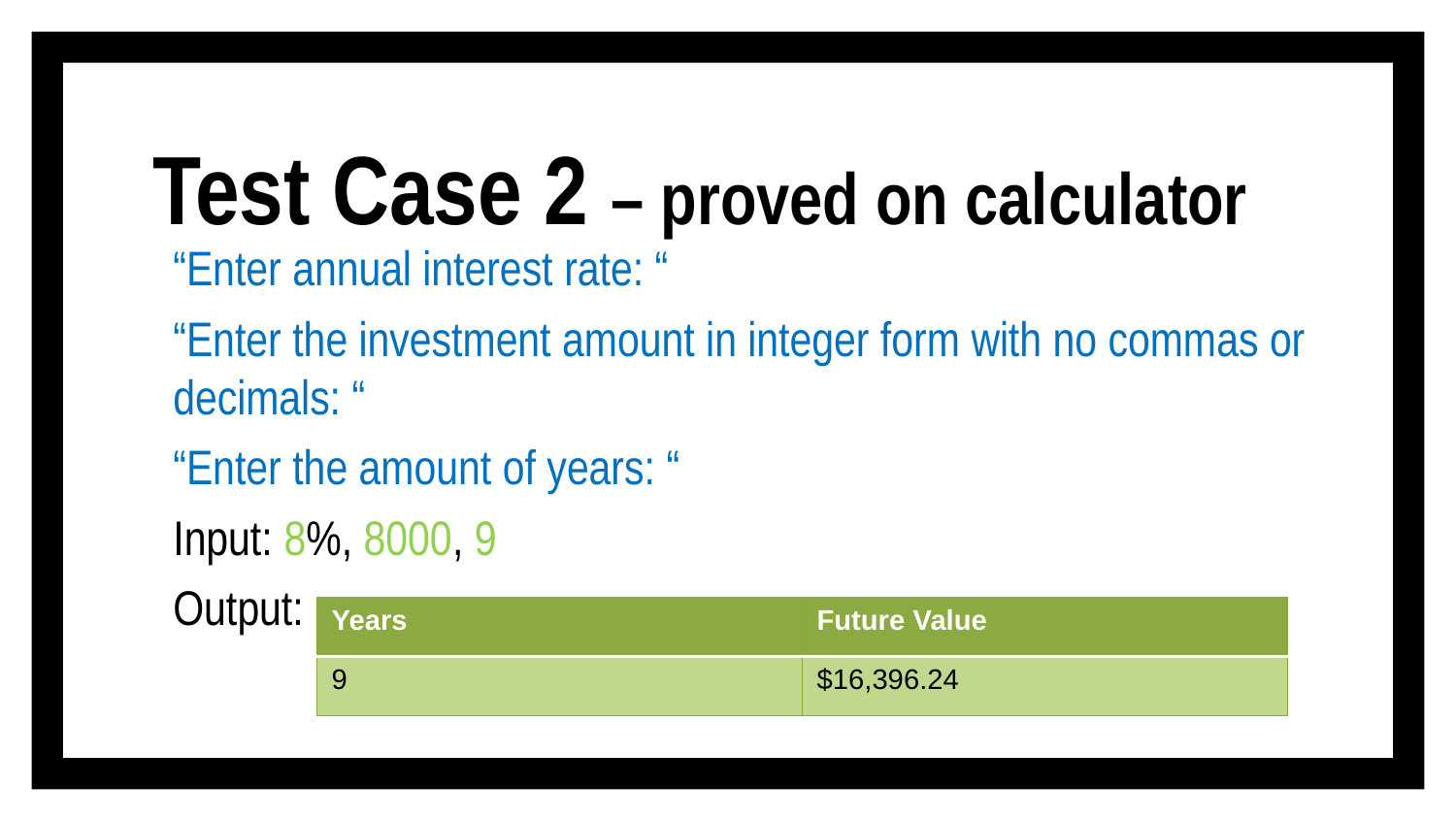

# Test Case 2 – proved on calculator
“Enter annual interest rate: “
“Enter the investment amount in integer form with no commas or decimals: “
“Enter the amount of years: “
Input: 8%, 8000, 9
Output:
| Years | Future Value |
| --- | --- |
| 9 | $16,396.24 |